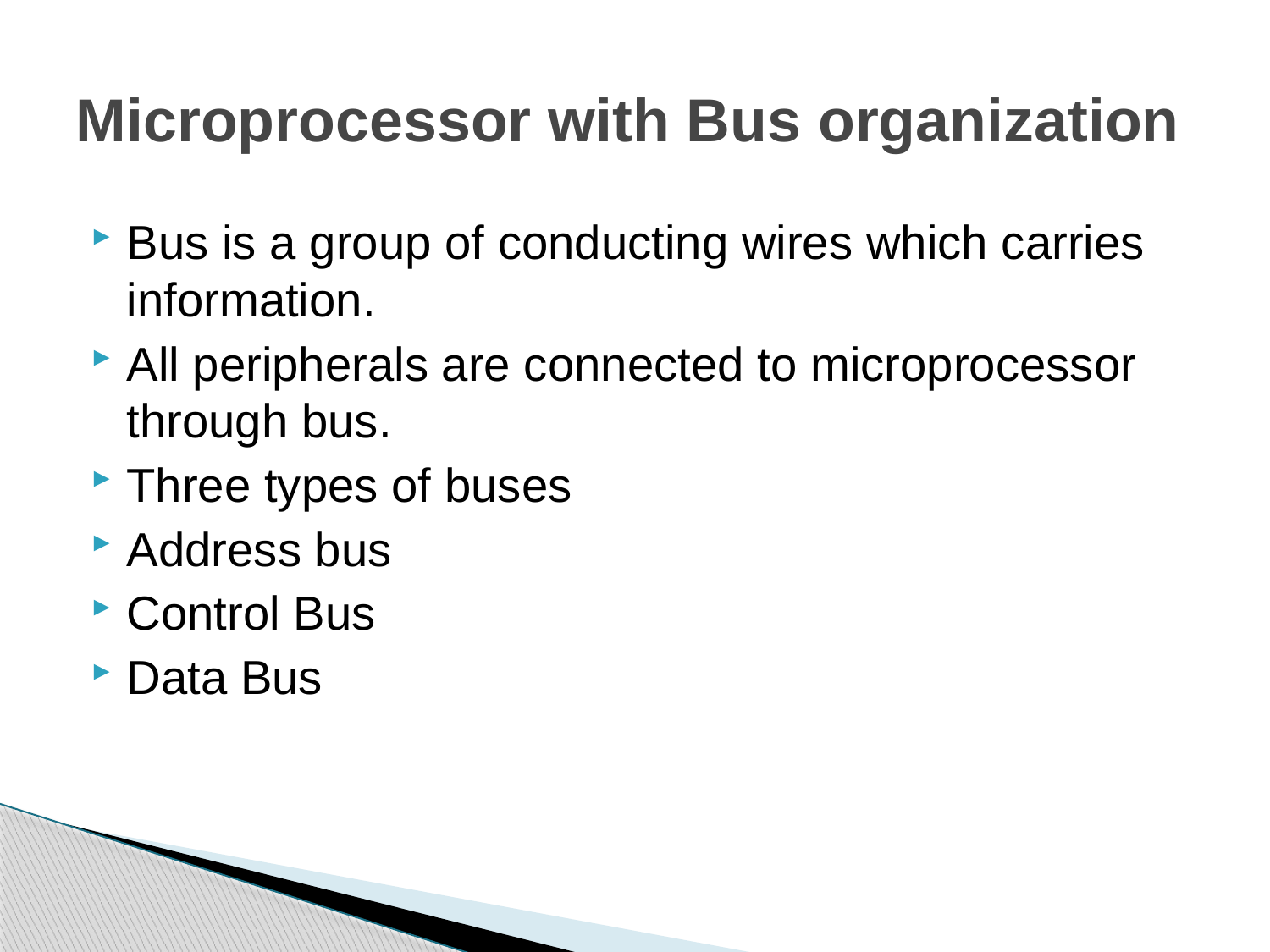

# Microprocessor with Bus organization
Bus is a group of conducting wires which carries information.
All peripherals are connected to microprocessor through bus.
Three types of buses
Address bus
Control Bus
Data Bus